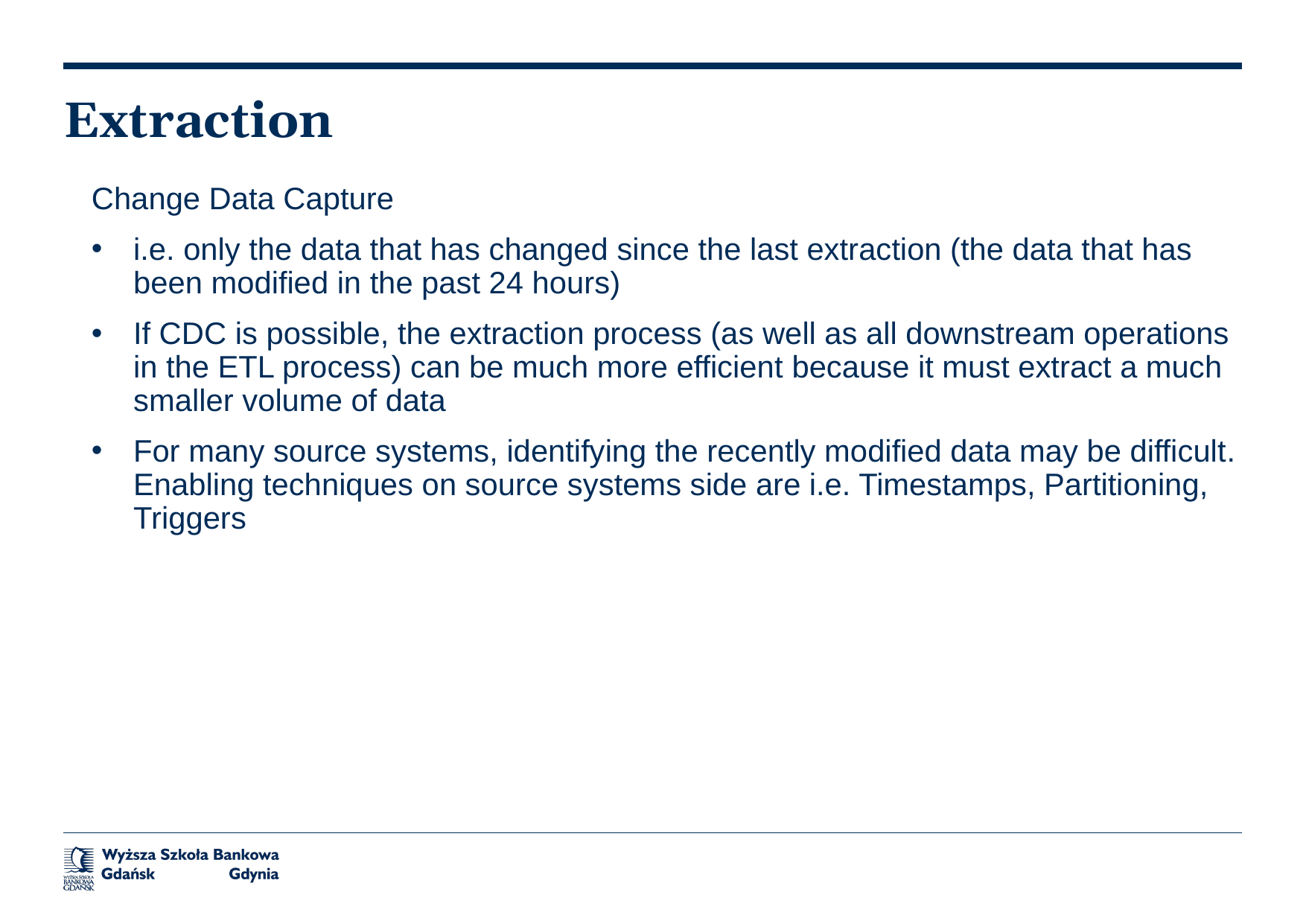

# Extraction
Change Data Capture
i.e. only the data that has changed since the last extraction (the data that has been modified in the past 24 hours)
If CDC is possible, the extraction process (as well as all downstream operations in the ETL process) can be much more efficient because it must extract a much smaller volume of data
For many source systems, identifying the recently modified data may be difficult. Enabling techniques on source systems side are i.e. Timestamps, Partitioning, Triggers